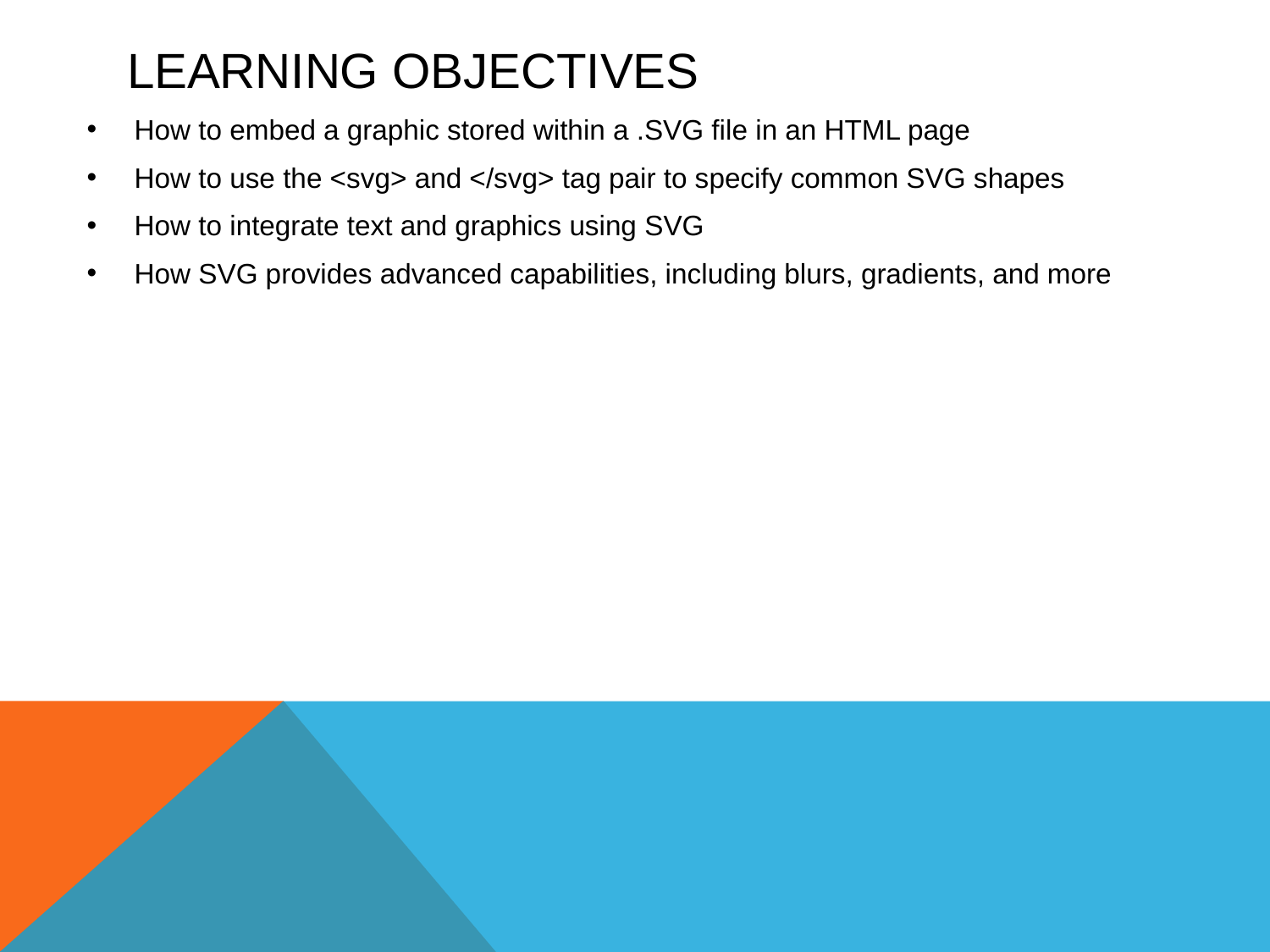

# Learning Objectives
How to embed a graphic stored within a .SVG file in an HTML page
How to use the <svg> and </svg> tag pair to specify common SVG shapes
How to integrate text and graphics using SVG
How SVG provides advanced capabilities, including blurs, gradients, and more